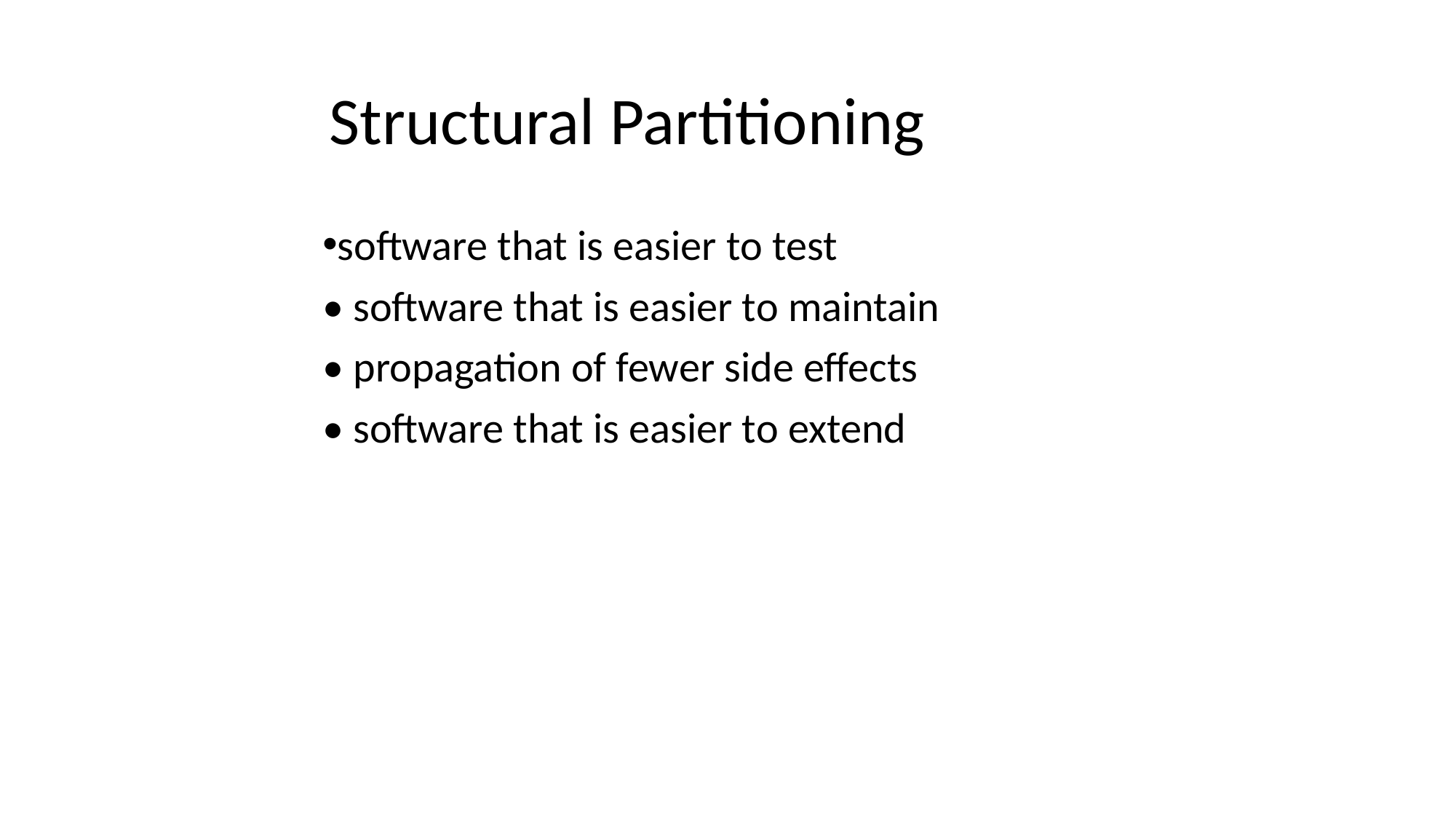

# Structural Partitioning
software that is easier to test
• software that is easier to maintain
• propagation of fewer side effects
• software that is easier to extend